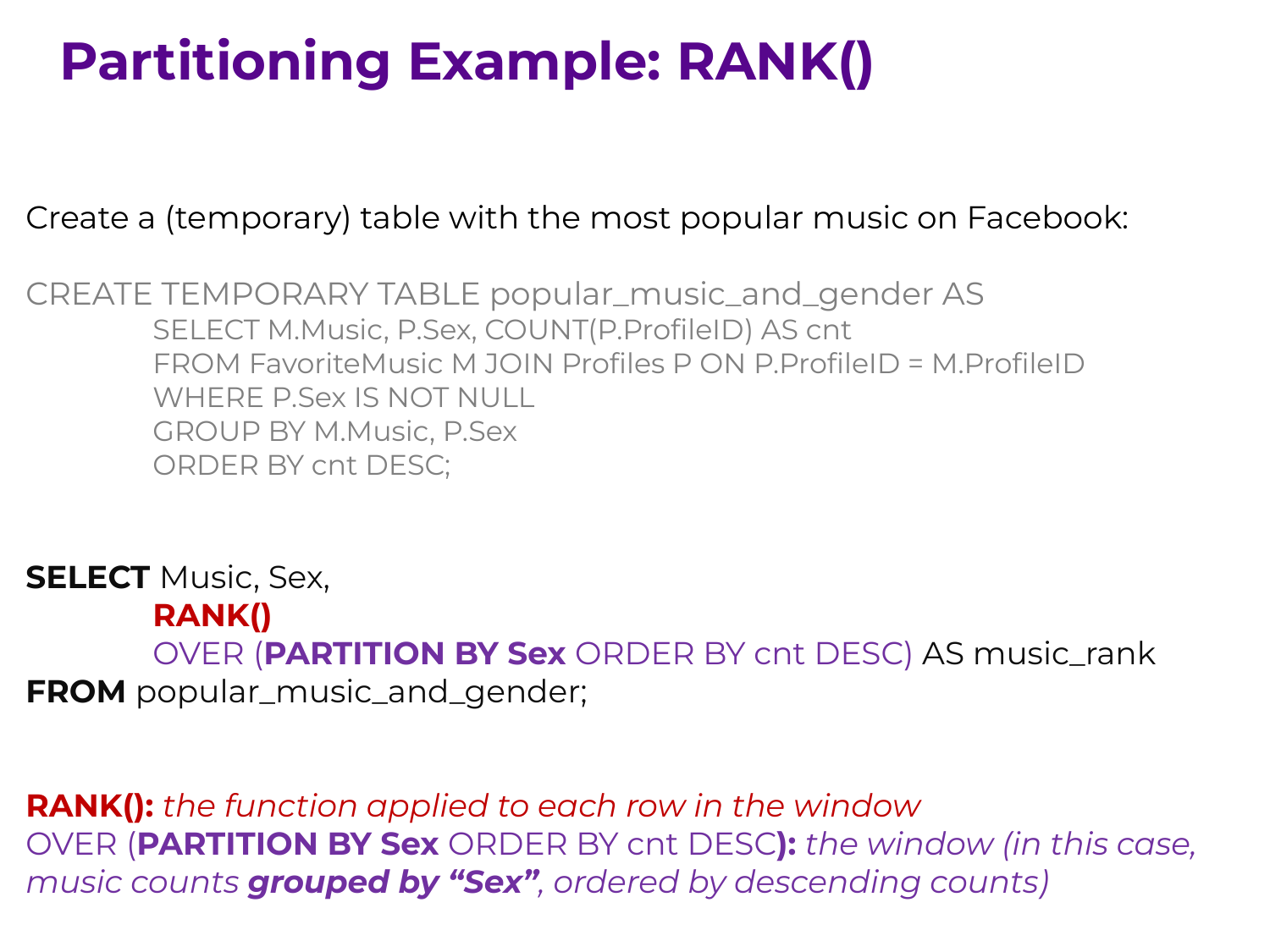

Partitioning Example: RANK()

Create a (temporary) table with the most popular music on Facebook:

CREATE TEMPORARY TABLE popular_music_and_gender AS
	SELECT M.Music, P.Sex, COUNT(P.ProfileID) AS cnt
	FROM FavoriteMusic M JOIN Profiles P ON P.ProfileID = M.ProfileID
	WHERE P.Sex IS NOT NULL
	GROUP BY M.Music, P.Sex
	ORDER BY cnt DESC;

SELECT Music, Sex,
	RANK()
	OVER (PARTITION BY Sex ORDER BY cnt DESC) AS music_rank
FROM popular_music_and_gender;

RANK(): the function applied to each row in the window
OVER (PARTITION BY Sex ORDER BY cnt DESC): the window (in this case, music counts grouped by “Sex”, ordered by descending counts)